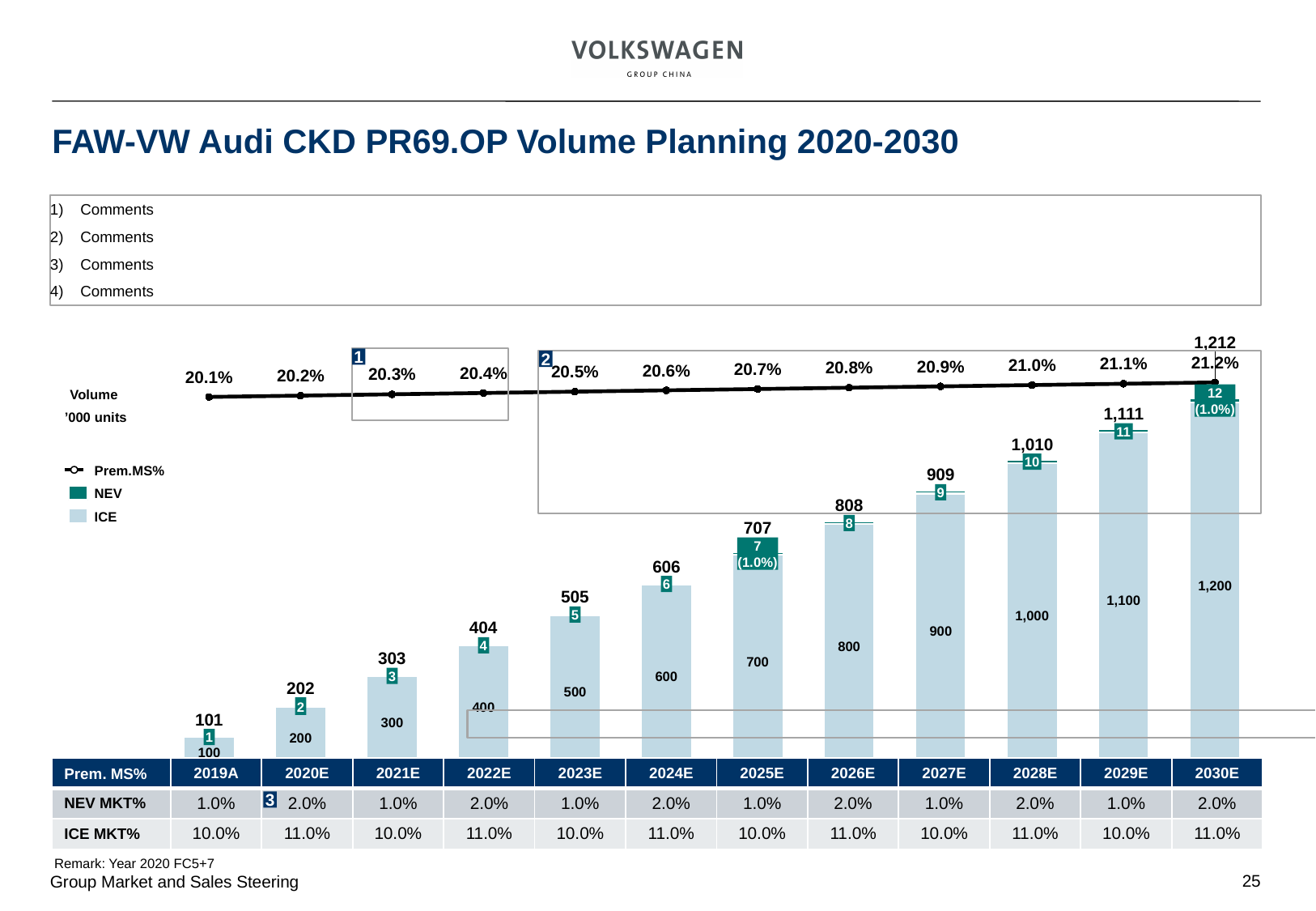

# FAW-VW Audi CKD PR69.OP Volume Planning 2020-2030
Comments
Comments
Comments
Comments
1,212

1

2
21.2%
21.1%
21.0%
20.9%
20.8%
20.7%
20.6%

### Chart

| Category |  |  |  |
|---|---|---|---|
20.5%
20.4%
20.2%
20.3%
20.1%
12
(1.0%)
Volume
’000 units
1,111
11
1,010
10
Prem.MS%
909

9
NEV

808
ICE

8
707
7
(1.0%)
606
6
1,200
505
1,100
5
1,000
404
900
4
800
303
700
3
600
202
500
2
400
101

300
200
1
100
| Prem. MS% | 2019A | 2020E | 2021E | 2022E | 2023E | 2024E | 2025E | 2026E | 2027E | 2028E | 2029E | 2030E |
| --- | --- | --- | --- | --- | --- | --- | --- | --- | --- | --- | --- | --- |
| NEV MKT% | 1.0% | 2.0% | 1.0% | 2.0% | 1.0% | 2.0% | 1.0% | 2.0% | 1.0% | 2.0% | 1.0% | 2.0% |
| ICE MKT% | 10.0% | 11.0% | 10.0% | 11.0% | 10.0% | 11.0% | 10.0% | 11.0% | 10.0% | 11.0% | 10.0% | 11.0% |
2019
2020
2021
2022
2023
2024
2025
2026
2027
2028
2029
2030
3
Remark: Year 2020 FC5+7
25
Group Market and Sales Steering